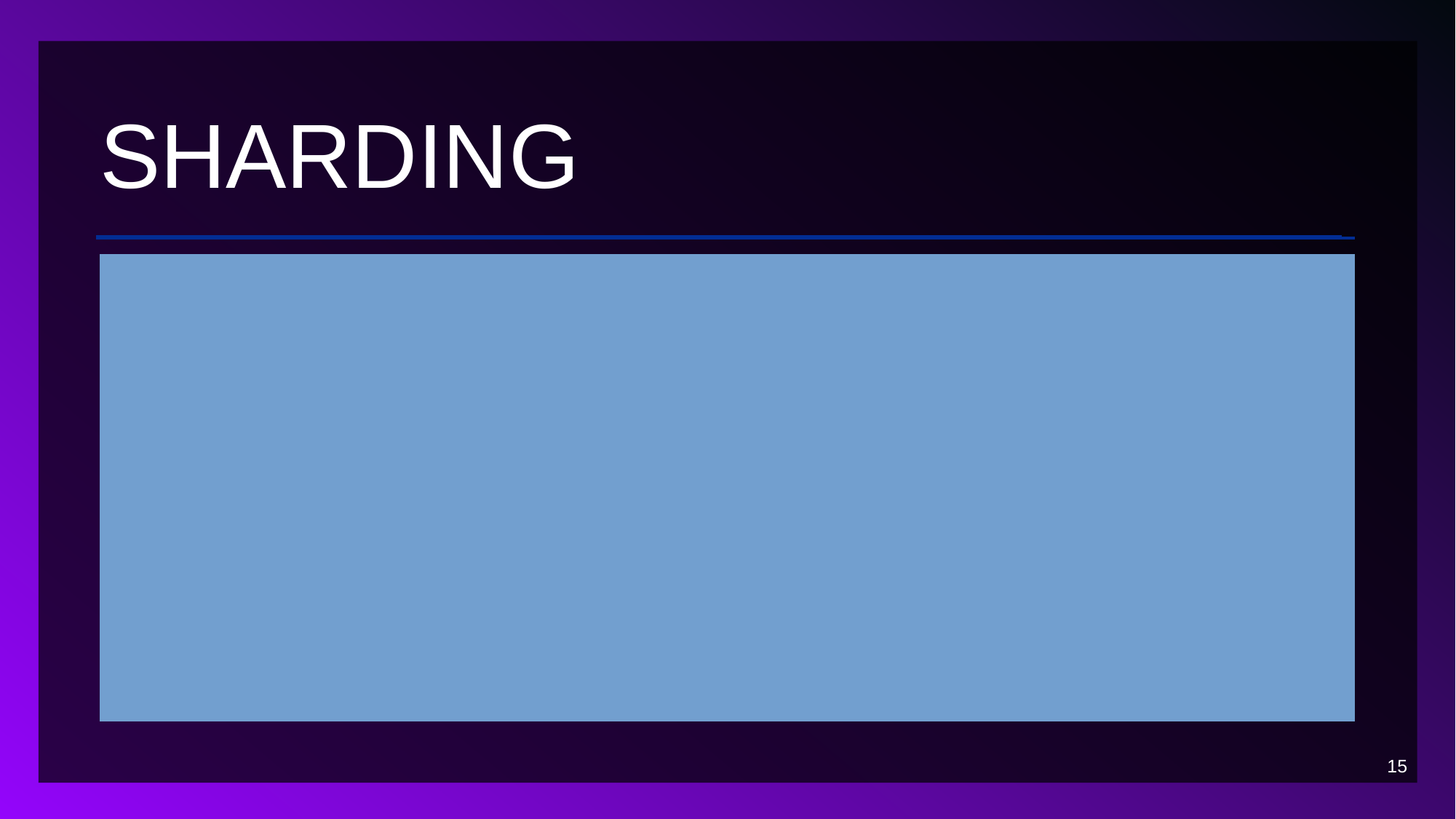

# Sharding
Definition: Splitting data across multiple machines (shards) for horizontal scaling

Key Components:
Shard Servers (Data Nodes)
Config Servers (Metadata)
Mongos (Query Router)

15